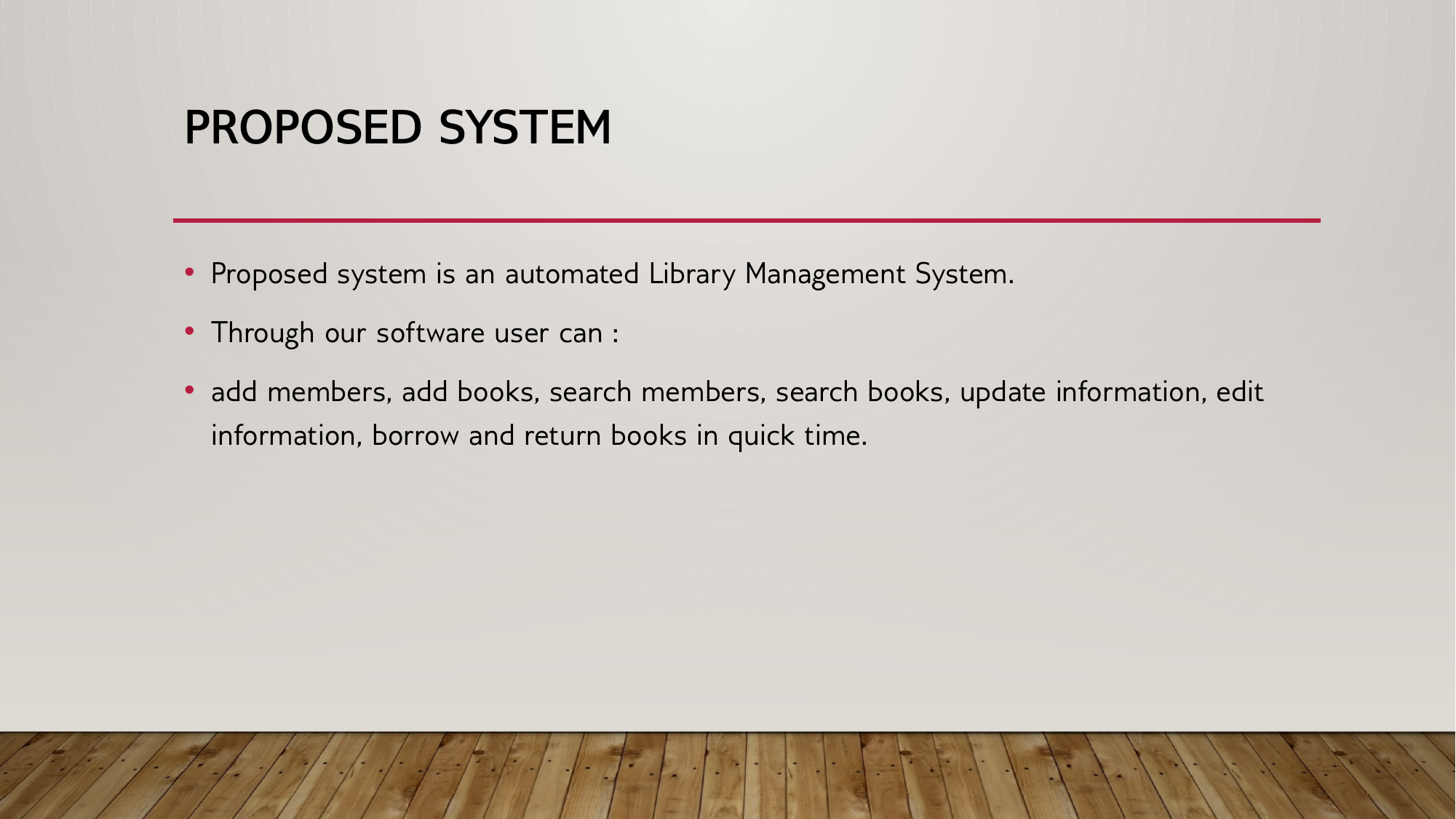

# Proposed System
Proposed system is an automated Library Management System.
Through our software user can :
add members, add books, search members, search books, update information, edit information, borrow and return books in quick time.